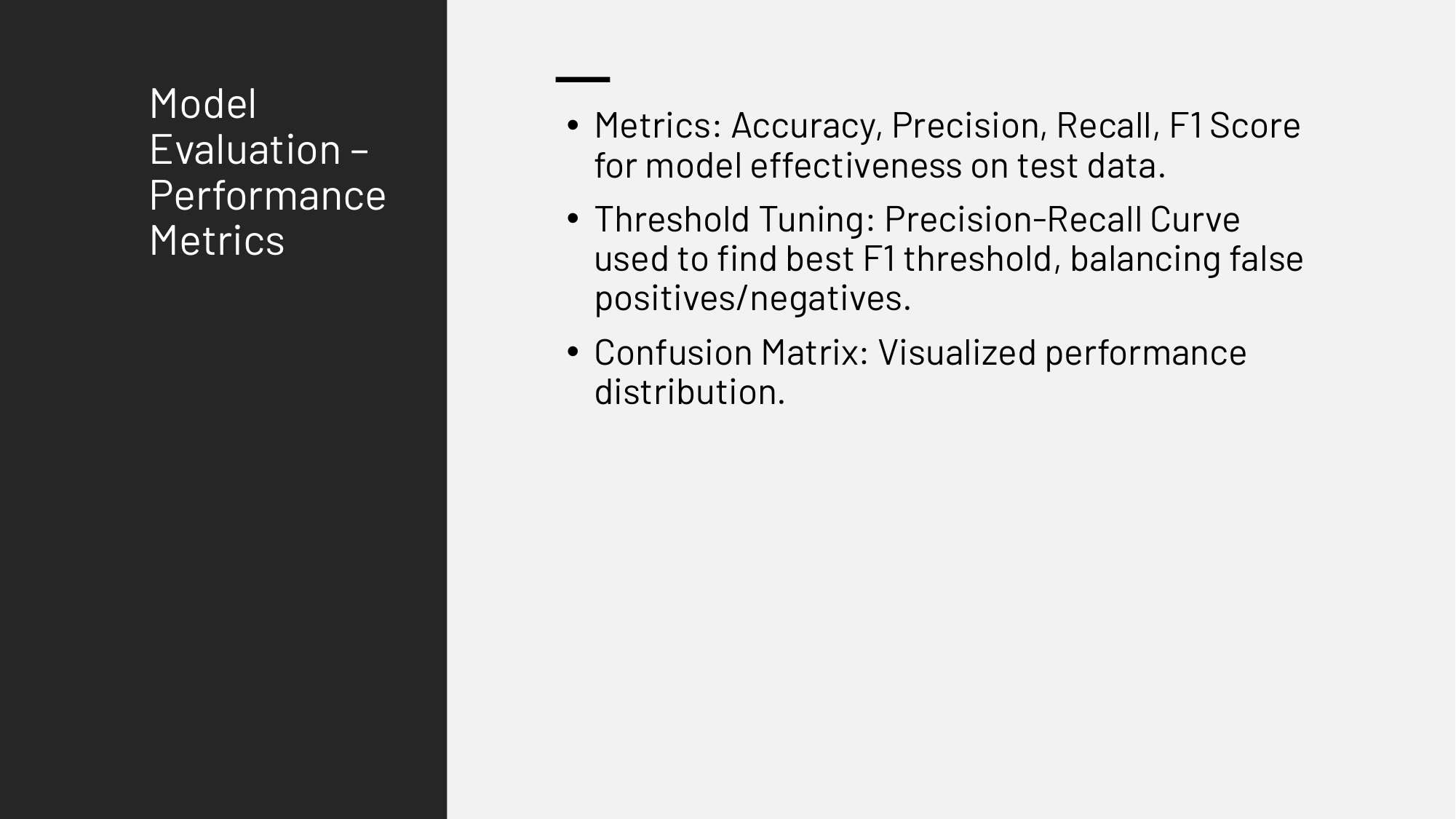

# Model Evaluation – Performance Metrics

Metrics: Accuracy, Precision, Recall, F1 Score for model effectiveness on test data.
Threshold Tuning: Precision-Recall Curve used to find best F1 threshold, balancing false positives/negatives.
Confusion Matrix: Visualized performance distribution.